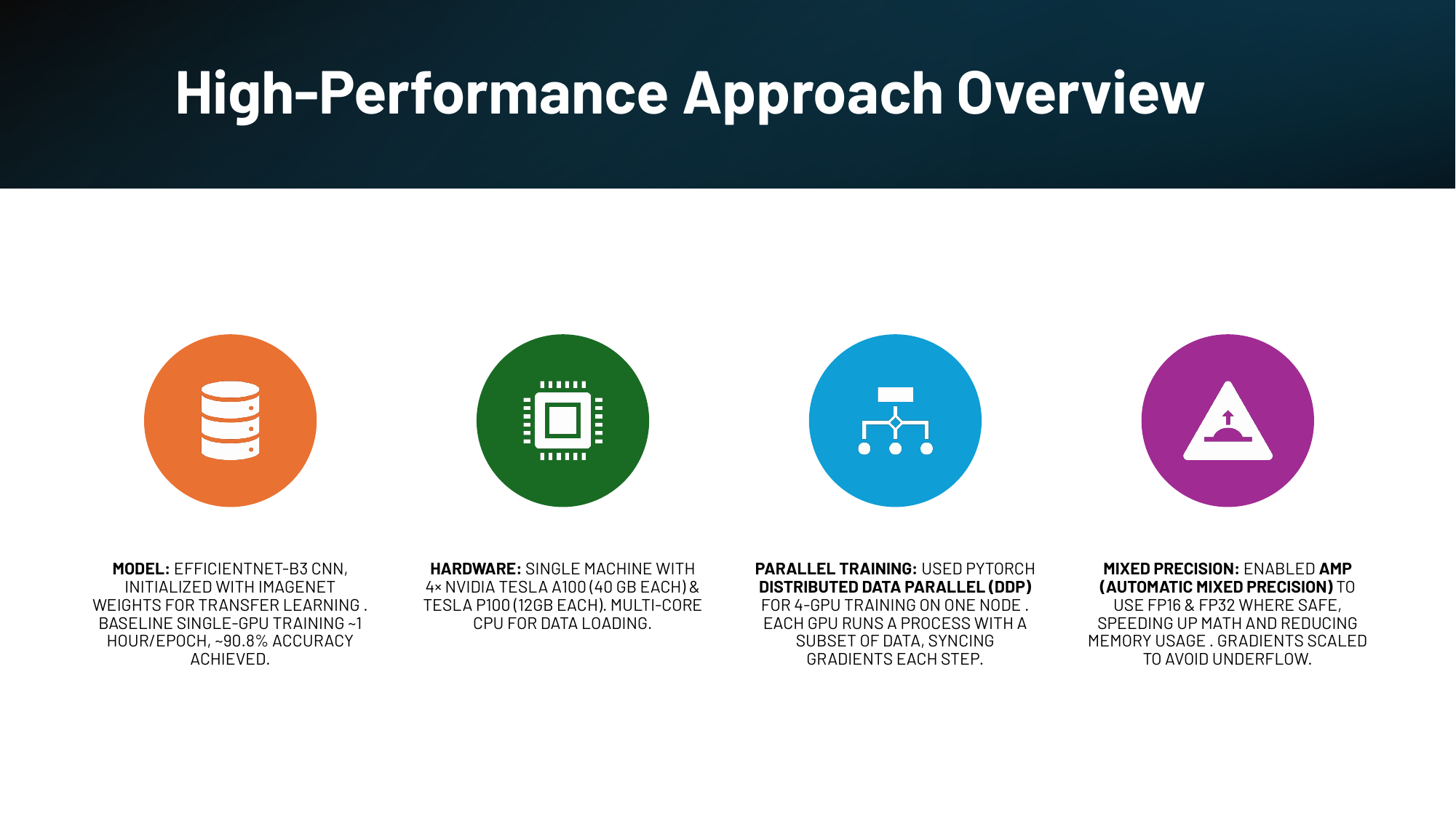

# High-Performance Approach Overview
Model: EfficientNet-B3 CNN, initialized with ImageNet weights for transfer learning . Baseline single-GPU training ~1 hour/epoch, ~90.8% accuracy achieved.
Hardware: Single machine with 4× NVIDIA Tesla A100 (40 GB each) & TESLA p100 (12GB Each). Multi-core CPU for data loading.
Parallel Training: Used PyTorch Distributed Data Parallel (DDP) for 4-GPU training on one node . Each GPU runs a process with a subset of data, syncing gradients each step.
Mixed Precision: Enabled AMP (Automatic Mixed Precision) to use FP16 & FP32 where safe, speeding up math and reducing memory usage . Gradients scaled to avoid underflow.